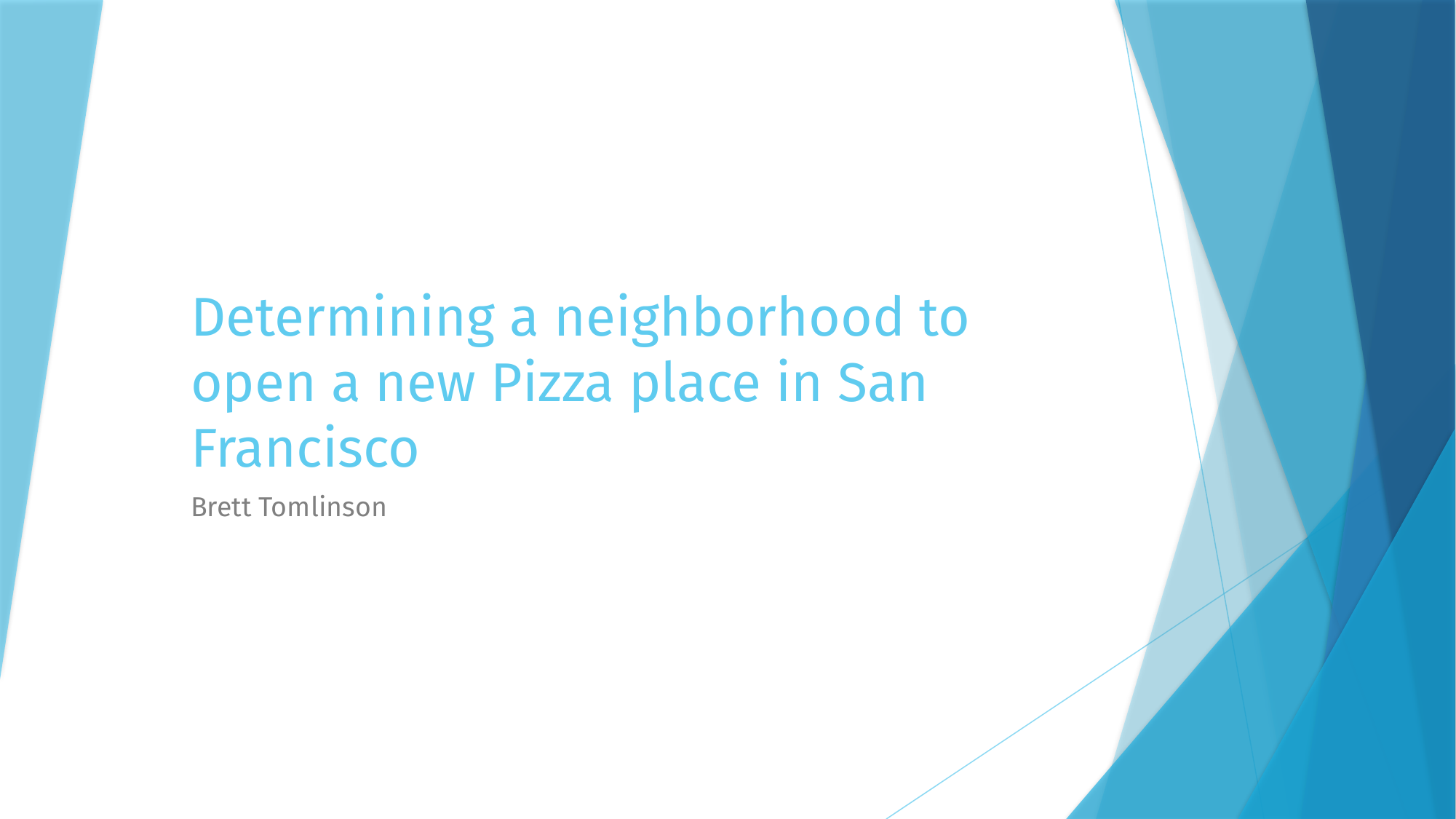

# Determining a neighborhood to open a new Pizza place in San Francisco
Brett Tomlinson